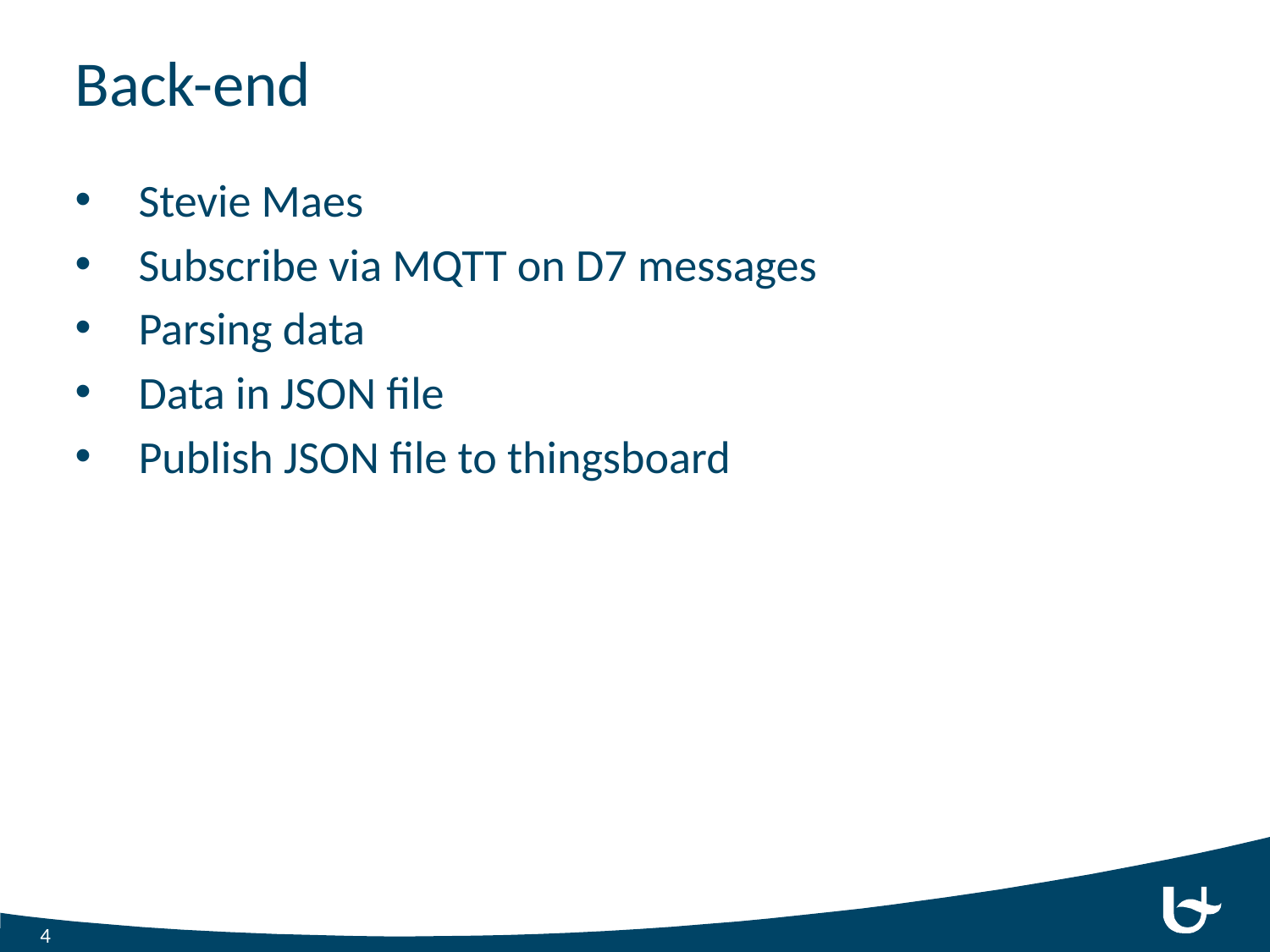

# Back-end
Stevie Maes
Subscribe via MQTT on D7 messages
Parsing data
Data in JSON file
Publish JSON file to thingsboard
4